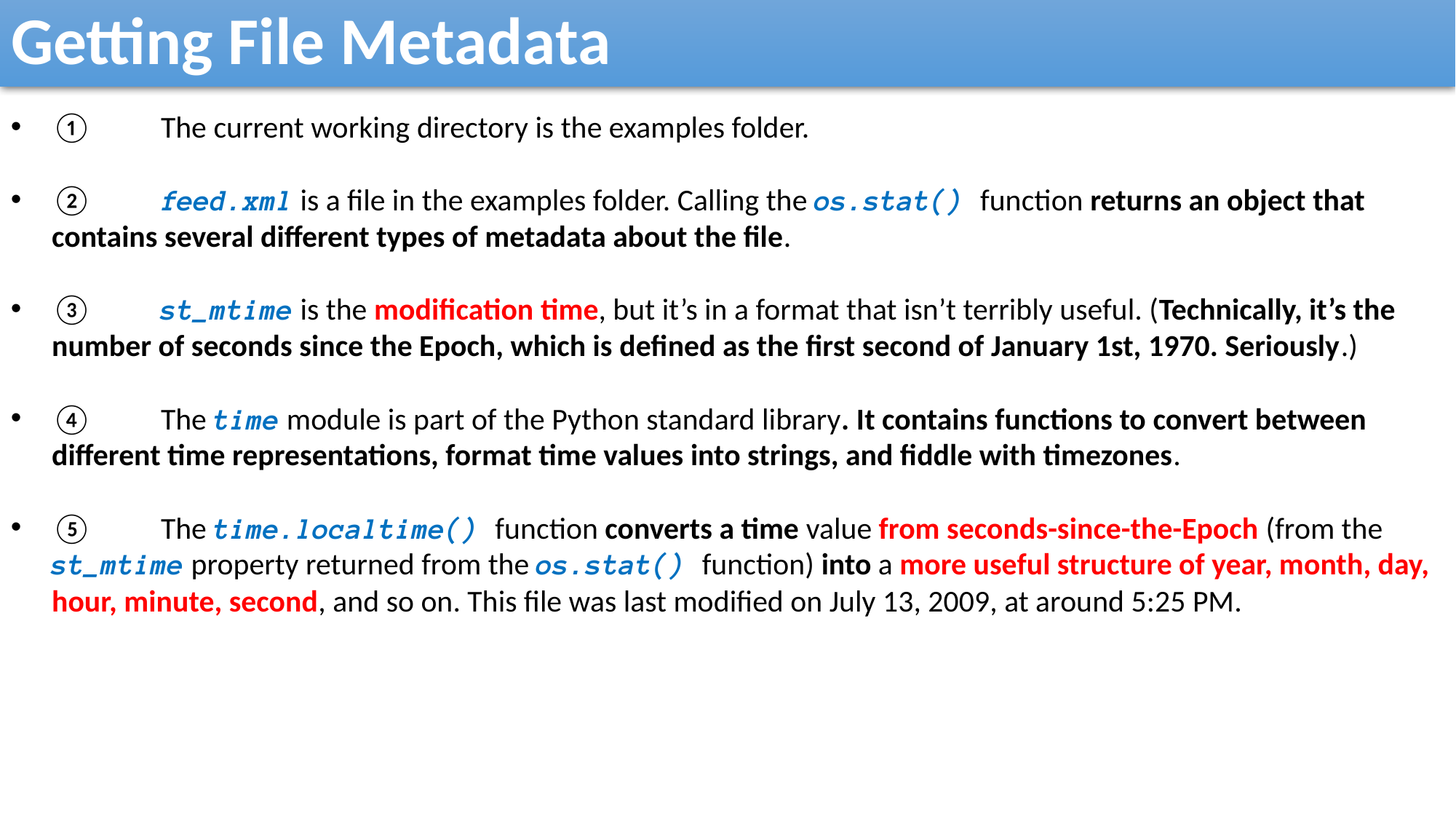

Getting File Metadata
①	The current working directory is the examples folder.

②	feed.xml is a file in the examples folder. Calling the os.stat() function returns an object that contains several different types of metadata about the file.

③	st_mtime is the modification time, but it’s in a format that isn’t terribly useful. (Technically, it’s the number of seconds since the Epoch, which is defined as the first second of January 1st, 1970. Seriously.)

④	The time module is part of the Python standard library. It contains functions to convert between different time representations, format time values into strings, and fiddle with timezones.

⑤	The time.localtime() function converts a time value from seconds-since-the-Epoch (from the st_mtime property returned from the os.stat() function) into a more useful structure of year, month, day, hour, minute, second, and so on. This file was last modified on July 13, 2009, at around 5:25 PM.